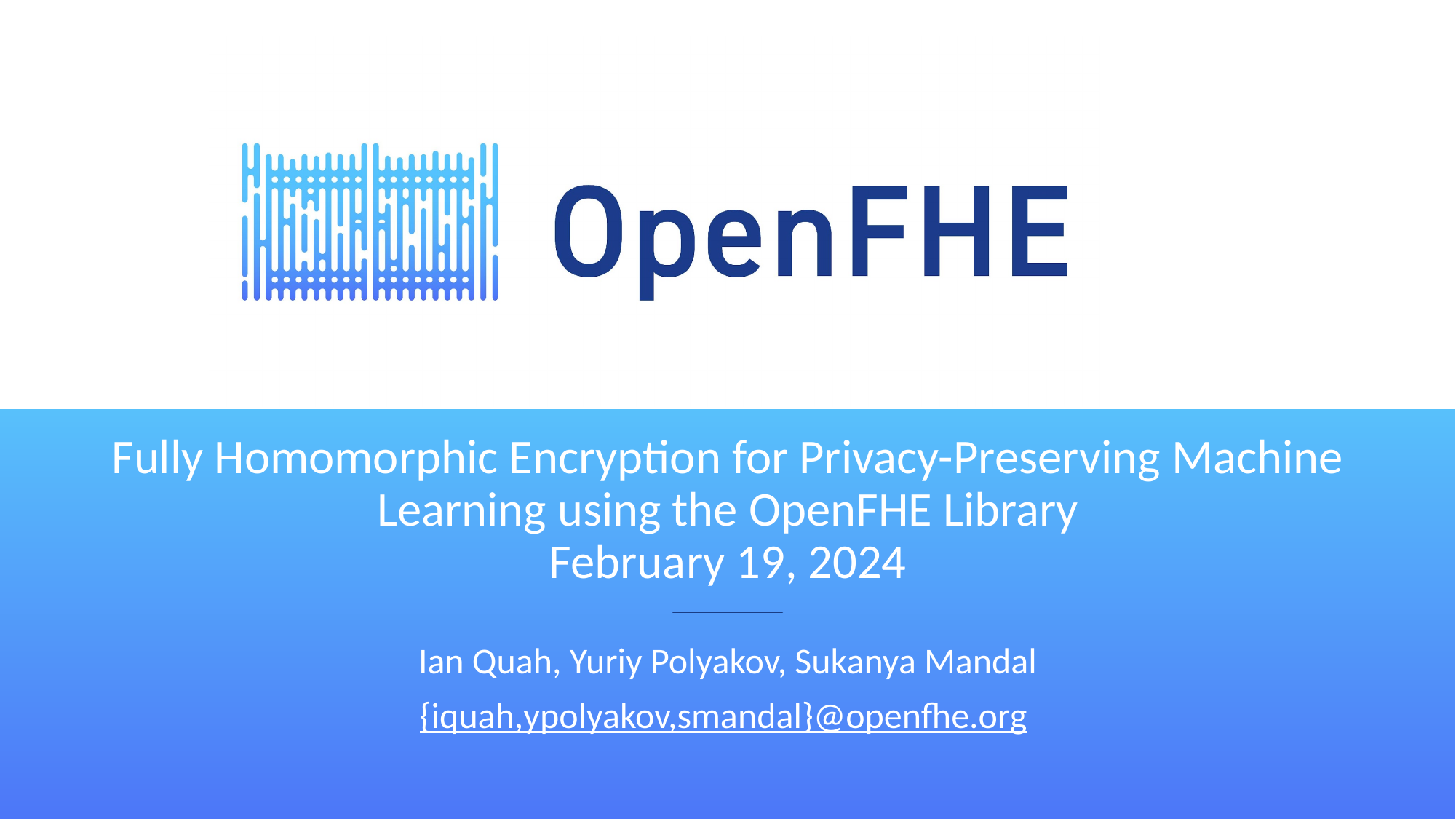

# Fully Homomorphic Encryption for Privacy-Preserving Machine Learning using the OpenFHE Library February 19, 2024
Ian Quah, Yuriy Polyakov, Sukanya Mandal
{iquah,ypolyakov,smandal}@openfhe.org